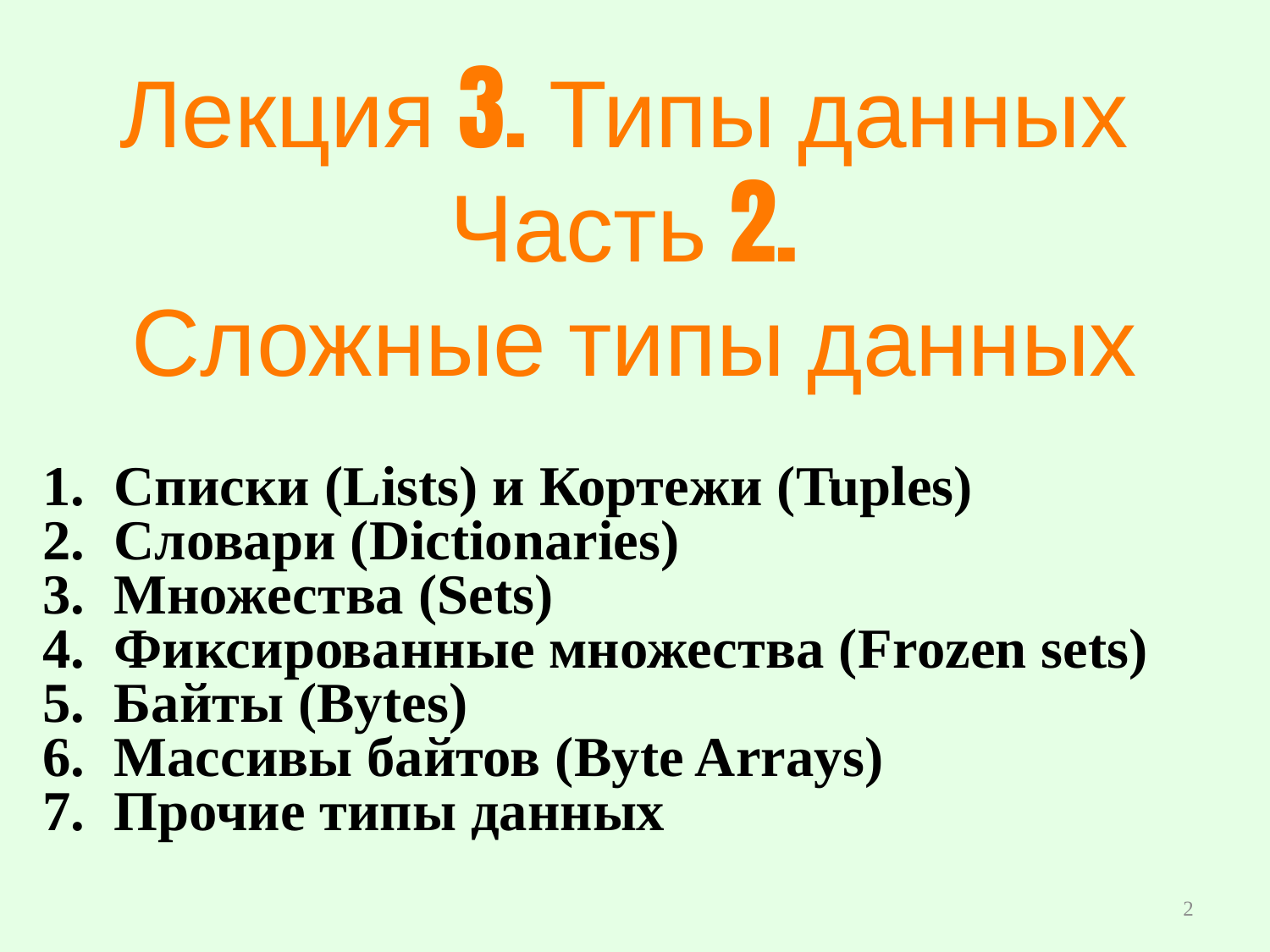

Лекция 3. Типы данных
Часть 2.
Сложные типы данных
Списки (Lists) и Кортежи (Tuples)
Словари (Dictionaries)
Множества (Sets)
Фиксированные множества (Frozen sets)
Байты (Bytes)
Массивы байтов (Byte Arrays)
Прочие типы данных
2